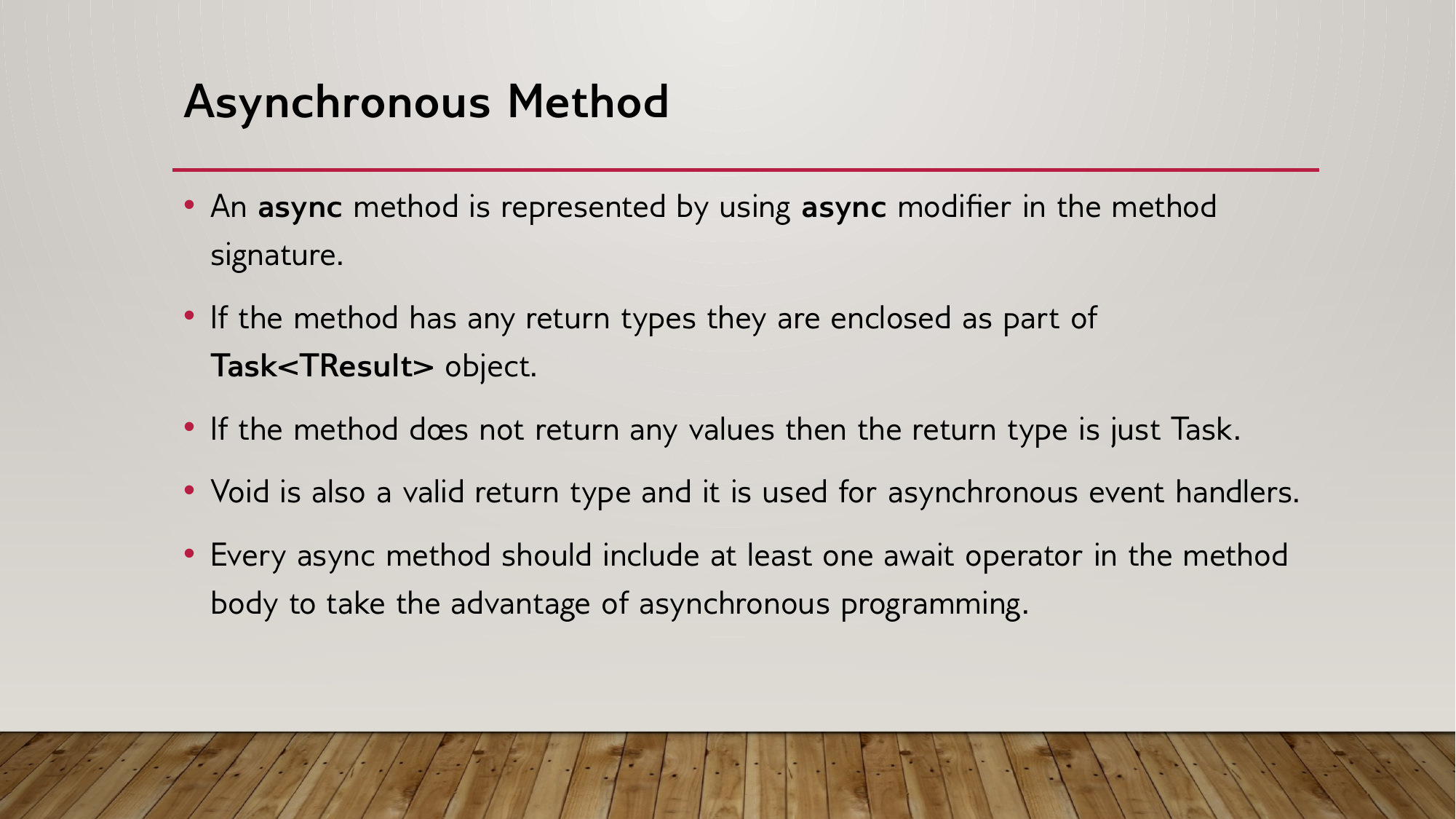

# Asynchronous Method
An async method is represented by using async modifier in the method signature.
If the method has any return types they are enclosed as part of Task<TResult> object.
If the method does not return any values then the return type is just Task.
Void is also a valid return type and it is used for asynchronous event handlers.
Every async method should include at least one await operator in the method body to take the advantage of asynchronous programming.